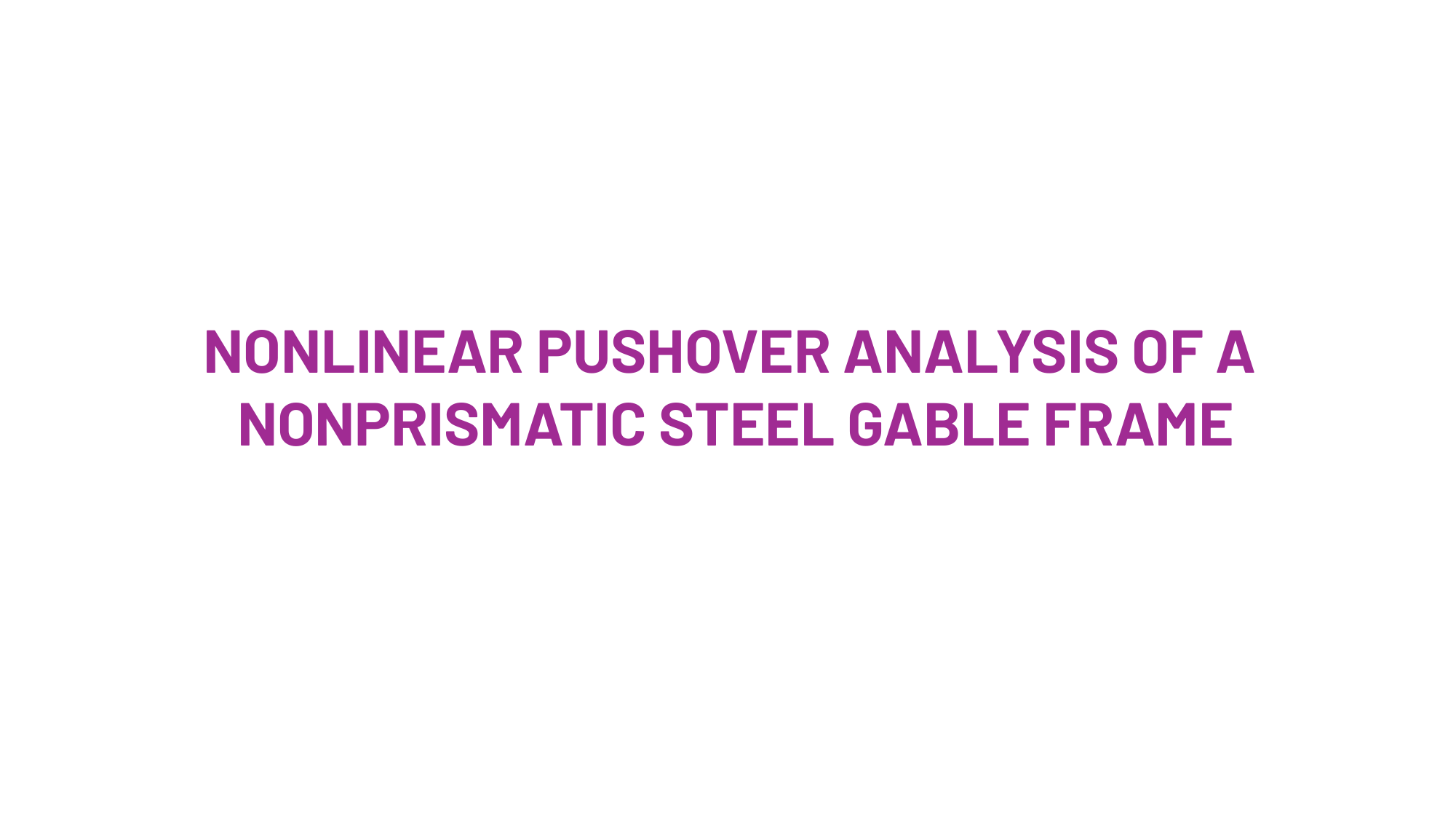

NONLINEAR PUSHOVER ANALYSIS OF A
 NONPRISMATIC STEEL GABLE FRAME